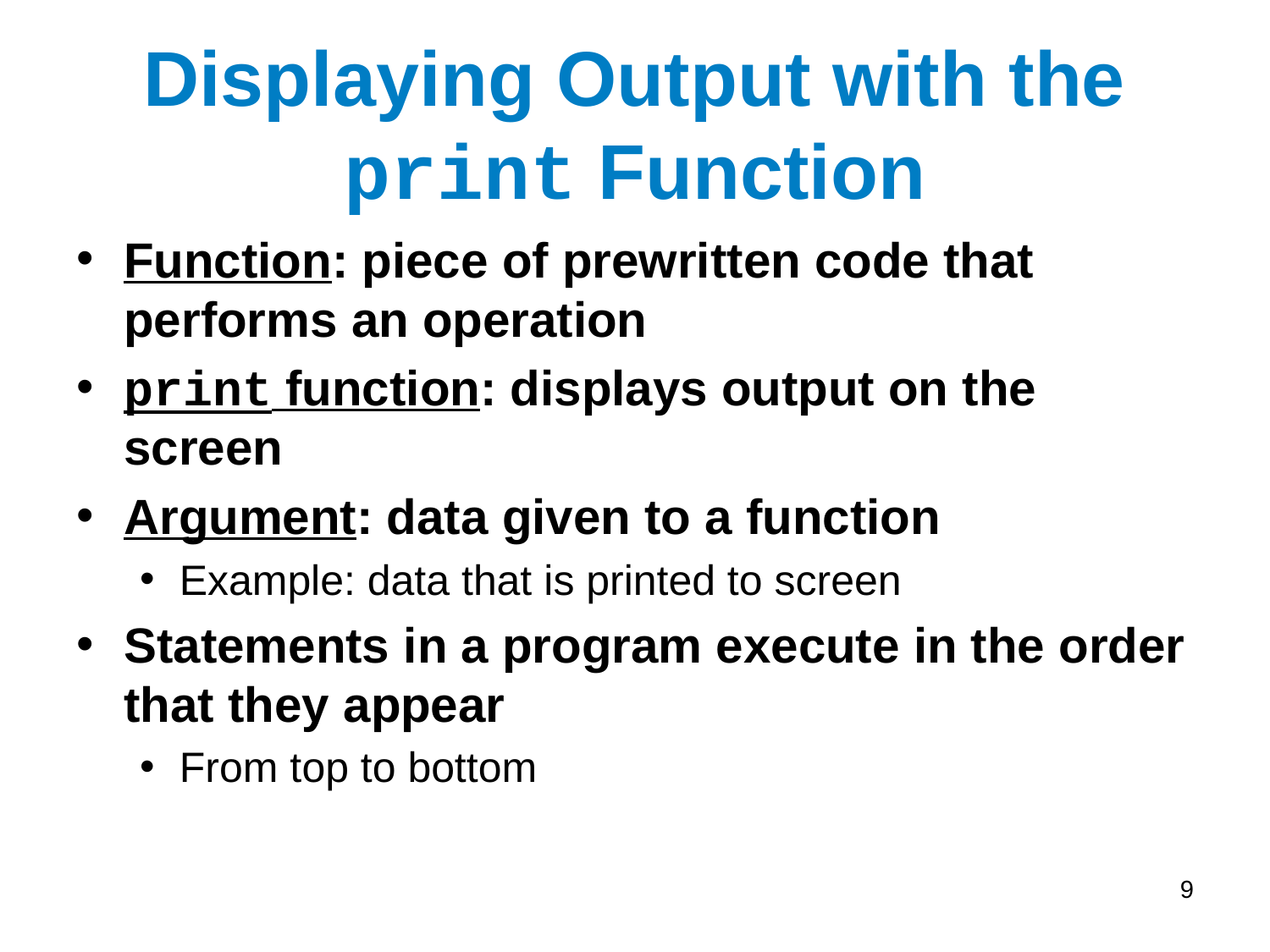

# Displaying Output with the print Function
Function: piece of prewritten code that performs an operation
print function: displays output on the screen
Argument: data given to a function
Example: data that is printed to screen
Statements in a program execute in the order that they appear
From top to bottom
9